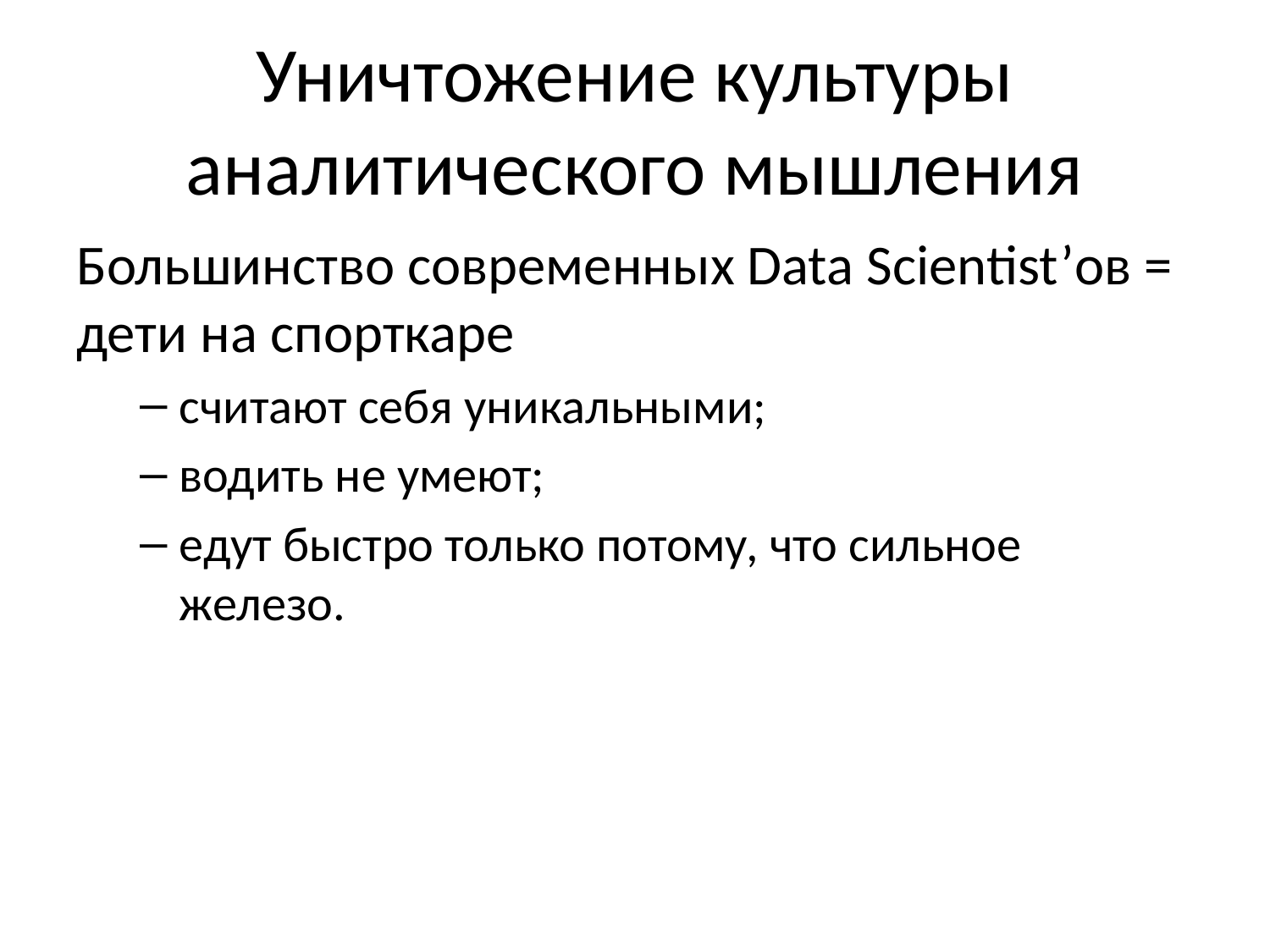

# Уничтожение культуры аналитического мышления
Большинство современных Data Scientist’ов = дети на спорткаре
считают себя уникальными;
водить не умеют;
едут быстро только потому, что сильное железо.